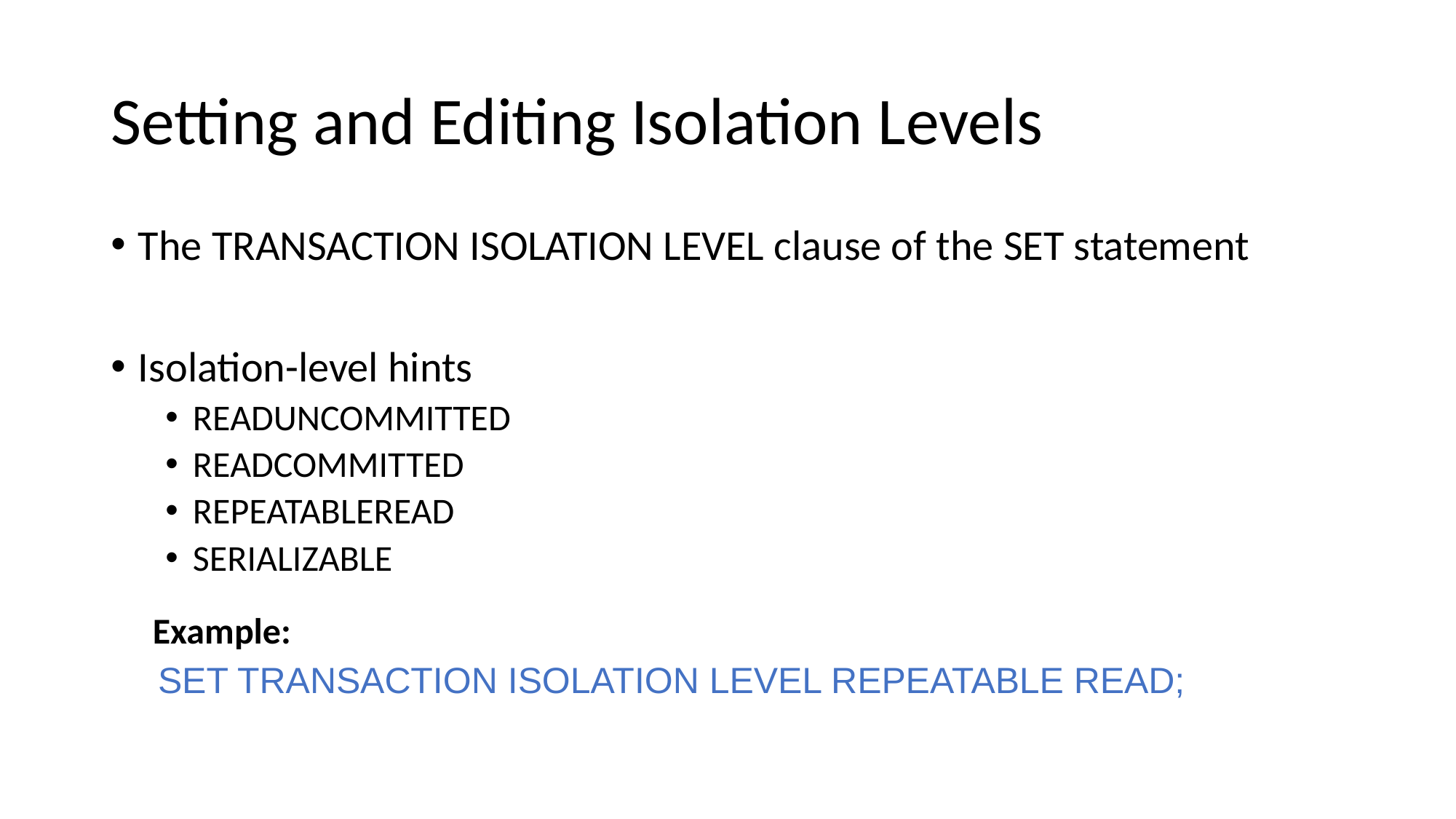

# Setting and Editing Isolation Levels
The TRANSACTION ISOLATION LEVEL clause of the SET statement

Isolation-level hints
READUNCOMMITTED
READCOMMITTED
REPEATABLEREAD
SERIALIZABLE

Example:
SET TRANSACTION ISOLATION LEVEL REPEATABLE READ;